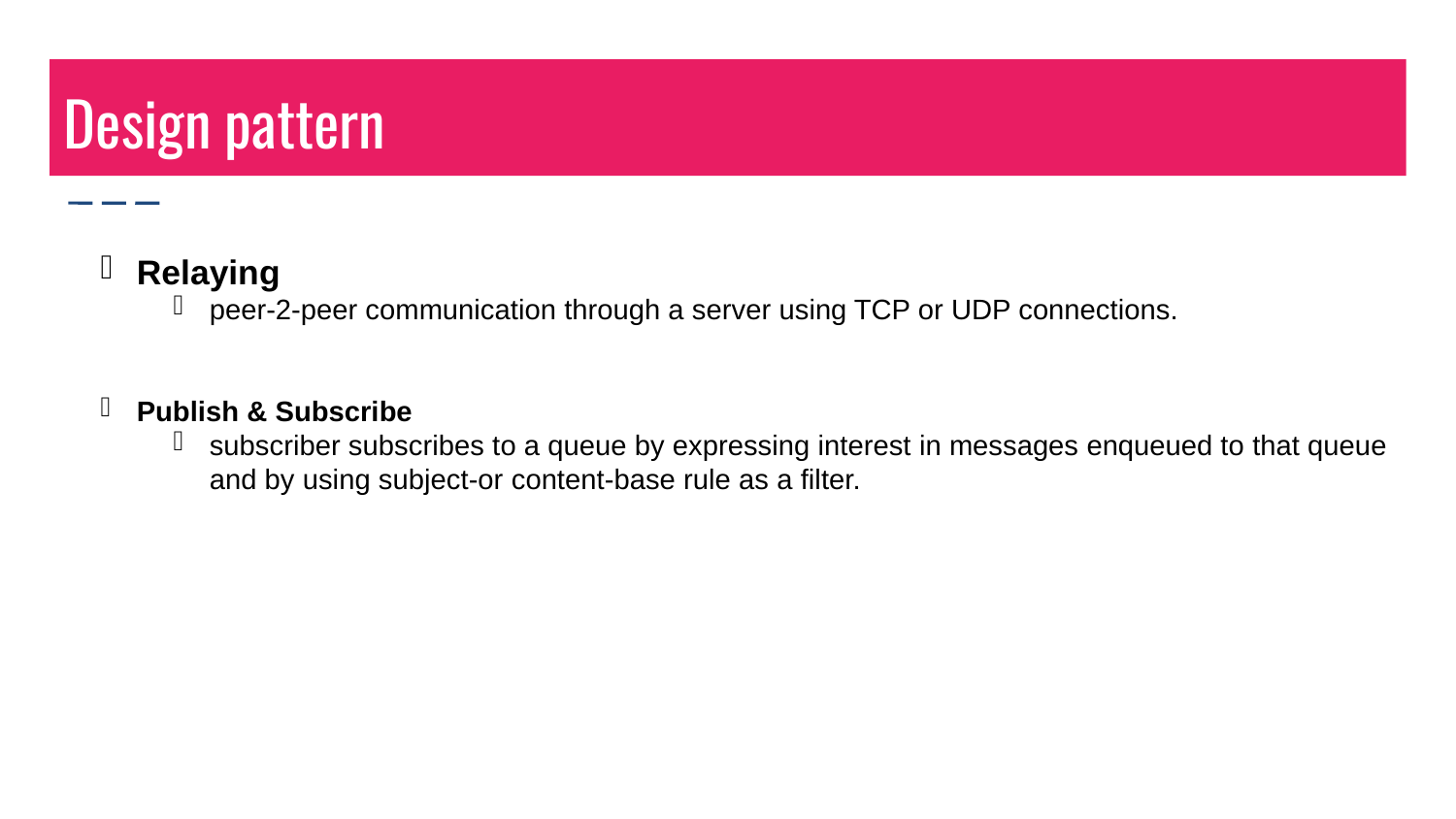

Design pattern

Relaying
peer-2-peer communication through a server using TCP or UDP connections.

Publish & Subscribe
subscriber subscribes to a queue by expressing interest in messages enqueued to that queue and by using subject-or content-base rule as a filter.